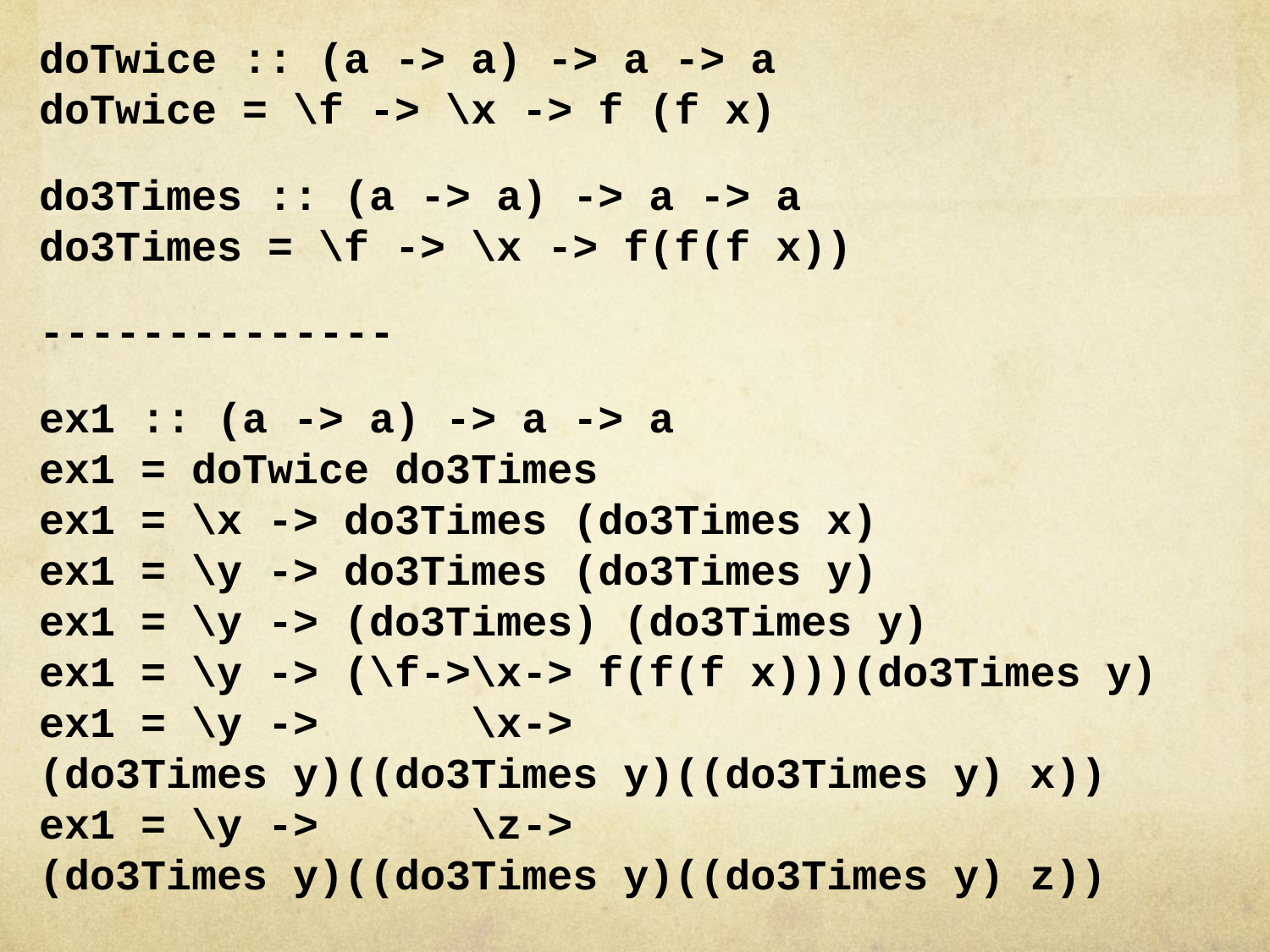

doTwice :: (a -> a) -> a -> a
doTwice = \f -> \x -> f (f x)
do3Times :: (a -> a) -> a -> a
do3Times = \f -> \x -> f(f(f x))
--------------
ex1 :: (a -> a) -> a -> a
ex1 = doTwice do3Times
ex1 = \x -> do3Times (do3Times x)
ex1 = \y -> do3Times (do3Times y)
ex1 = \y -> (do3Times) (do3Times y)
ex1 = \y -> (\f->\x-> f(f(f x)))(do3Times y)
ex1 = \y ->      \x->
(do3Times y)((do3Times y)((do3Times y) x))
ex1 = \y ->      \z->
(do3Times y)((do3Times y)((do3Times y) z))